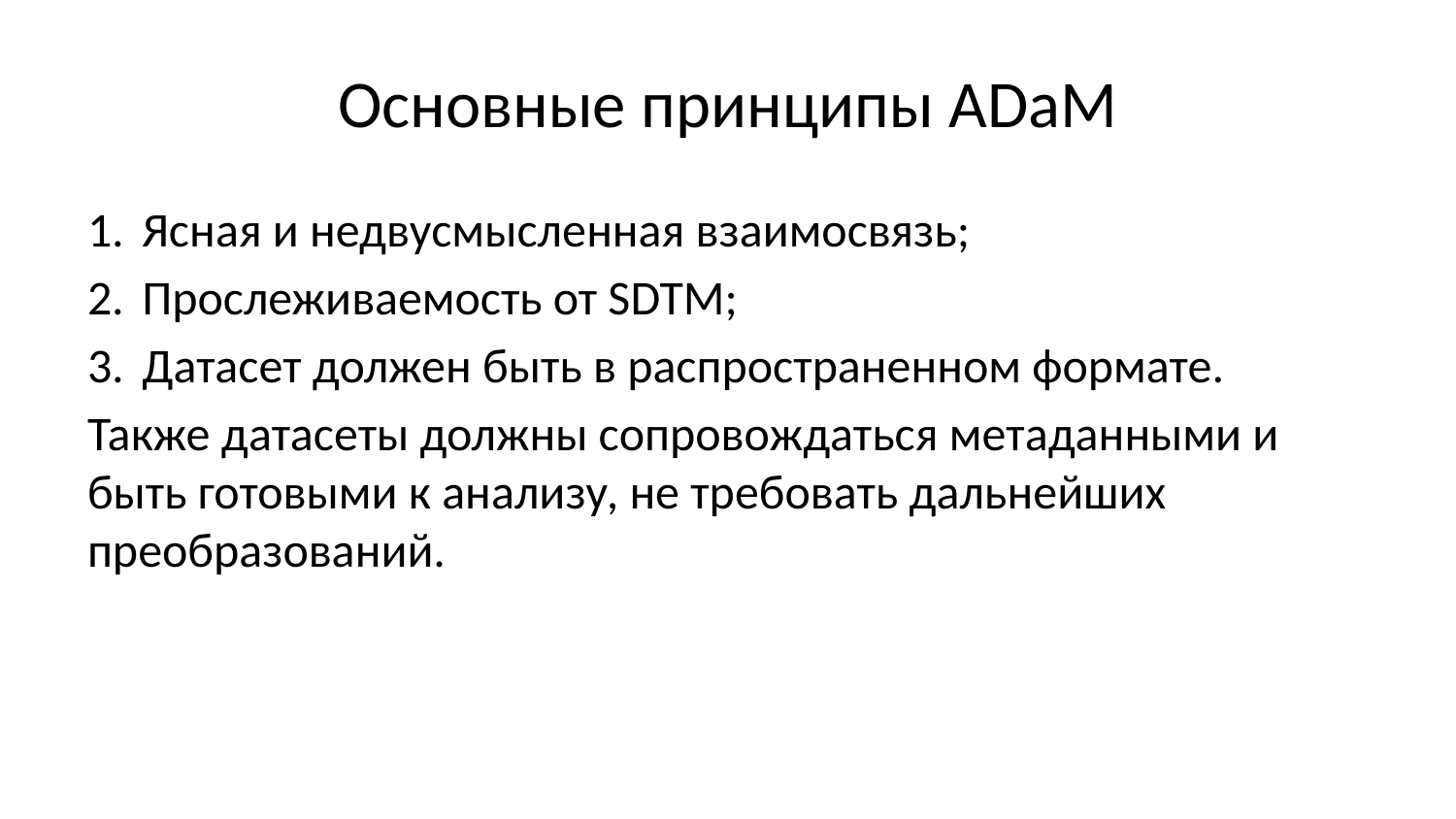

# Основные принципы ADaM
Ясная и недвусмысленная взаимосвязь;
Прослеживаемость от SDTM;
Датасет должен быть в распространенном формате.
Также датасеты должны сопровождаться метаданными и быть готовыми к анализу, не требовать дальнейших преобразований.